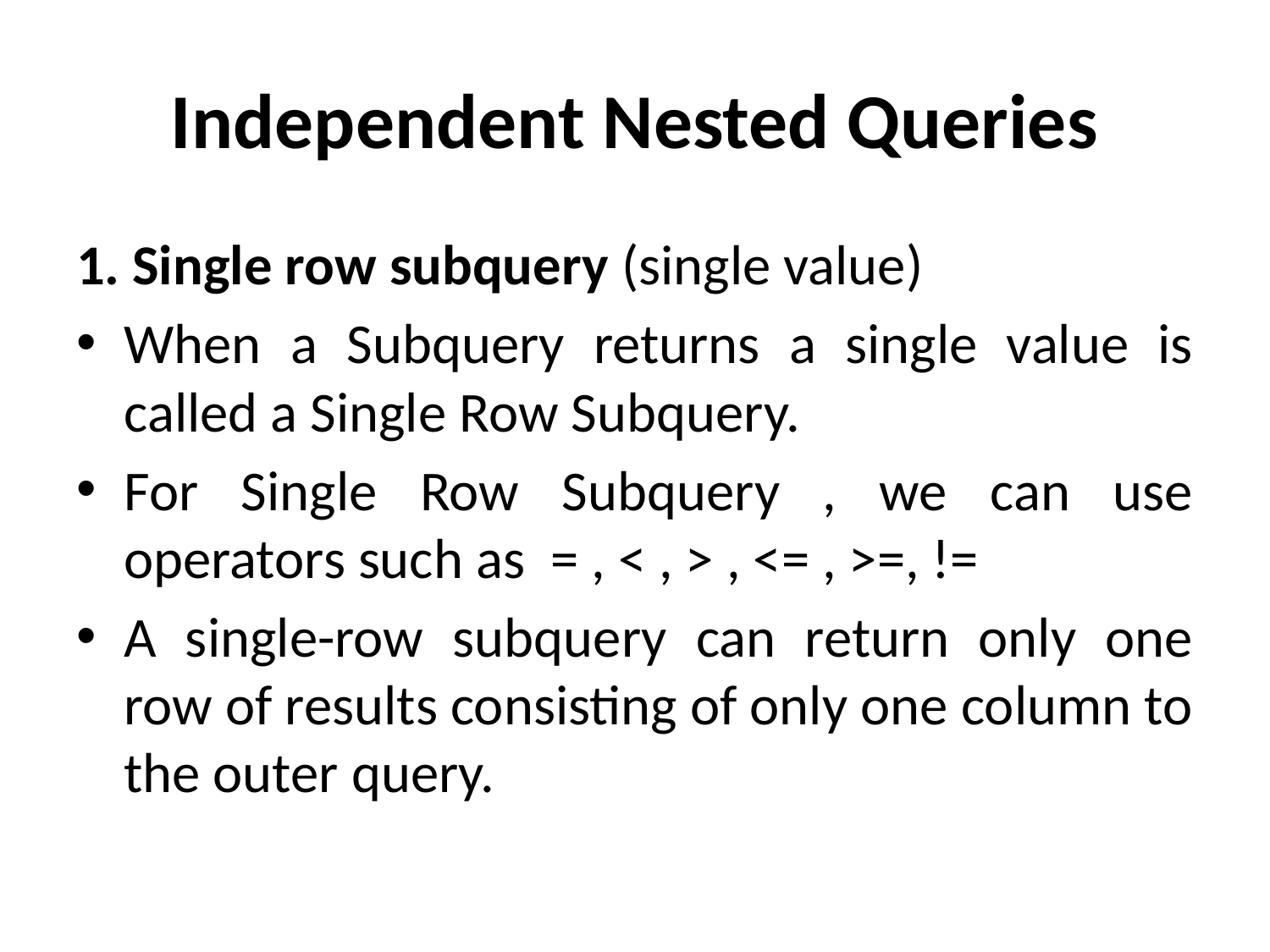

# Independent Nested Queries
1. Single row subquery (single value)
When a Subquery returns a single value is called a Single Row Subquery.
For Single Row Subquery , we can use operators such as  = , < , > , <= , >=, !=
A single-row subquery can return only one row of results consisting of only one column to the outer query.